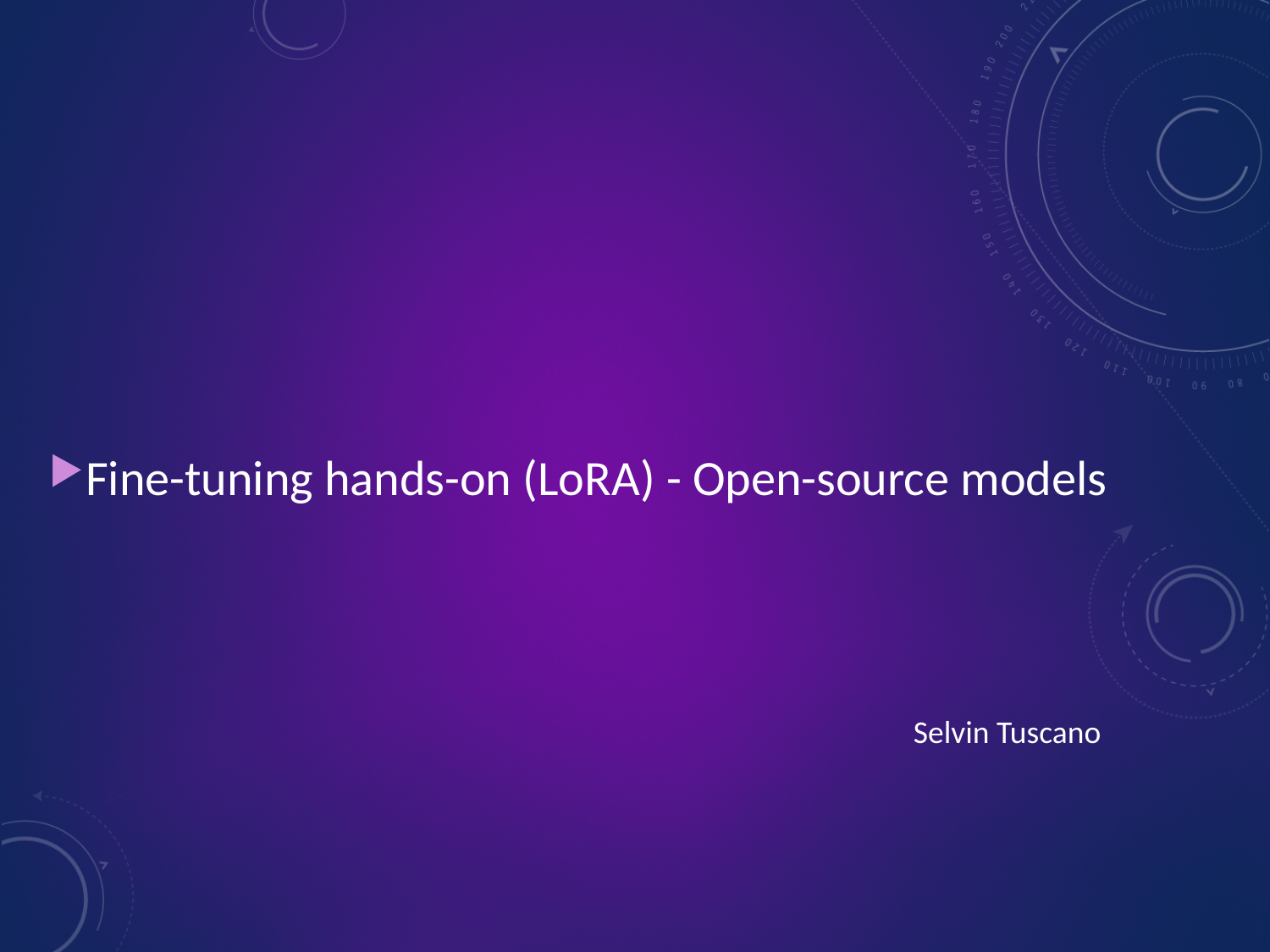

Fine-tuning hands-on (LoRA) - Open-source models
Selvin Tuscano